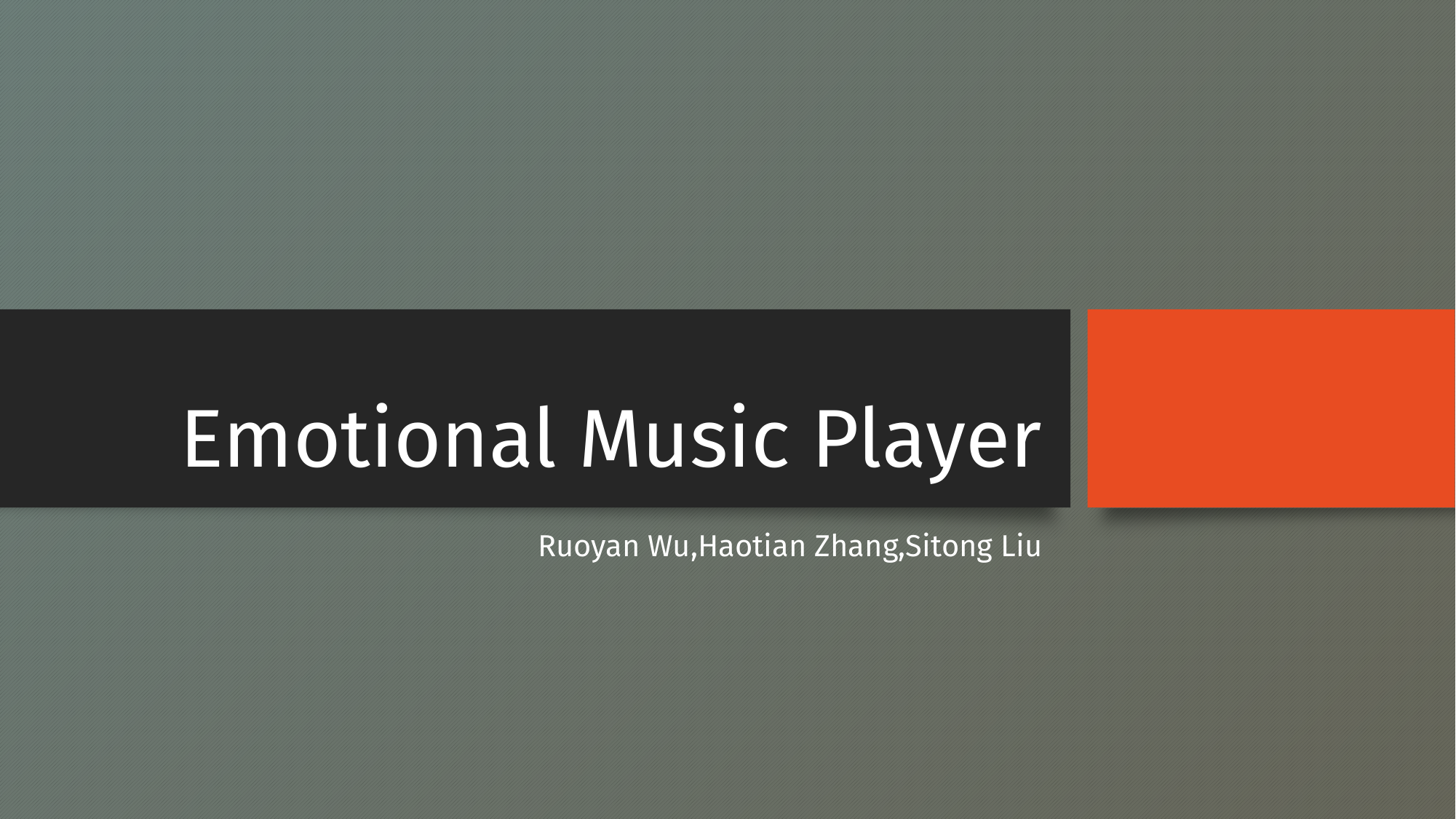

# Emotional Music Player
Ruoyan Wu,Haotian Zhang,Sitong Liu